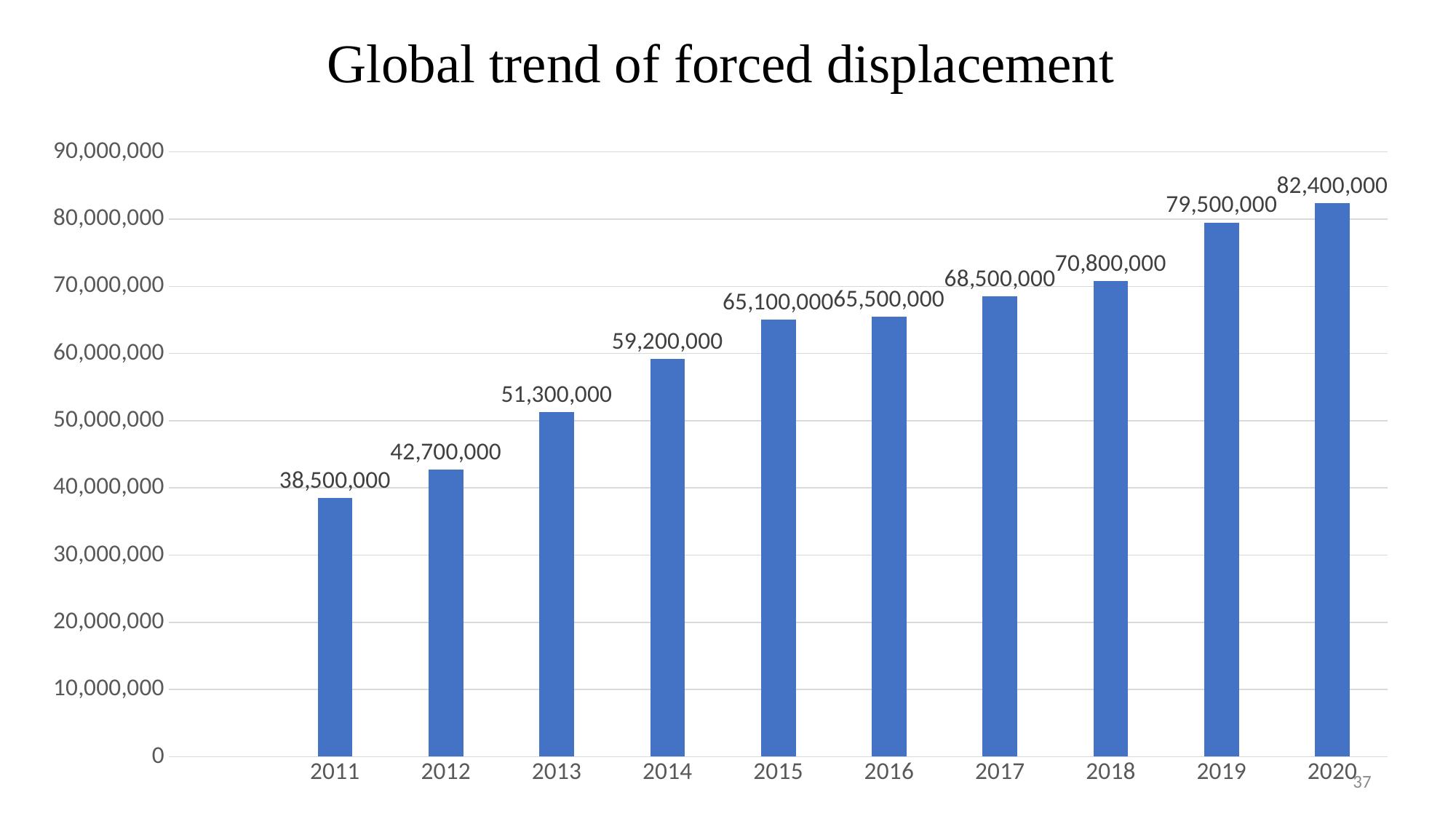

# Global trend of forced displacement

### Chart

| Category |  |
|---|---|
|  | None |
| 2011 | 38500000.0 |
| 2012 | 42700000.0 |
| 2013 | 51300000.0 |
| 2014 | 59200000.0 |
| 2015 | 65100000.0 |
| 2016 | 65500000.0 |
| 2017 | 68500000.0 |
| 2018 | 70800000.0 |
| 2019 | 79500000.0 |
| 2020 | 82400000.0 |
37